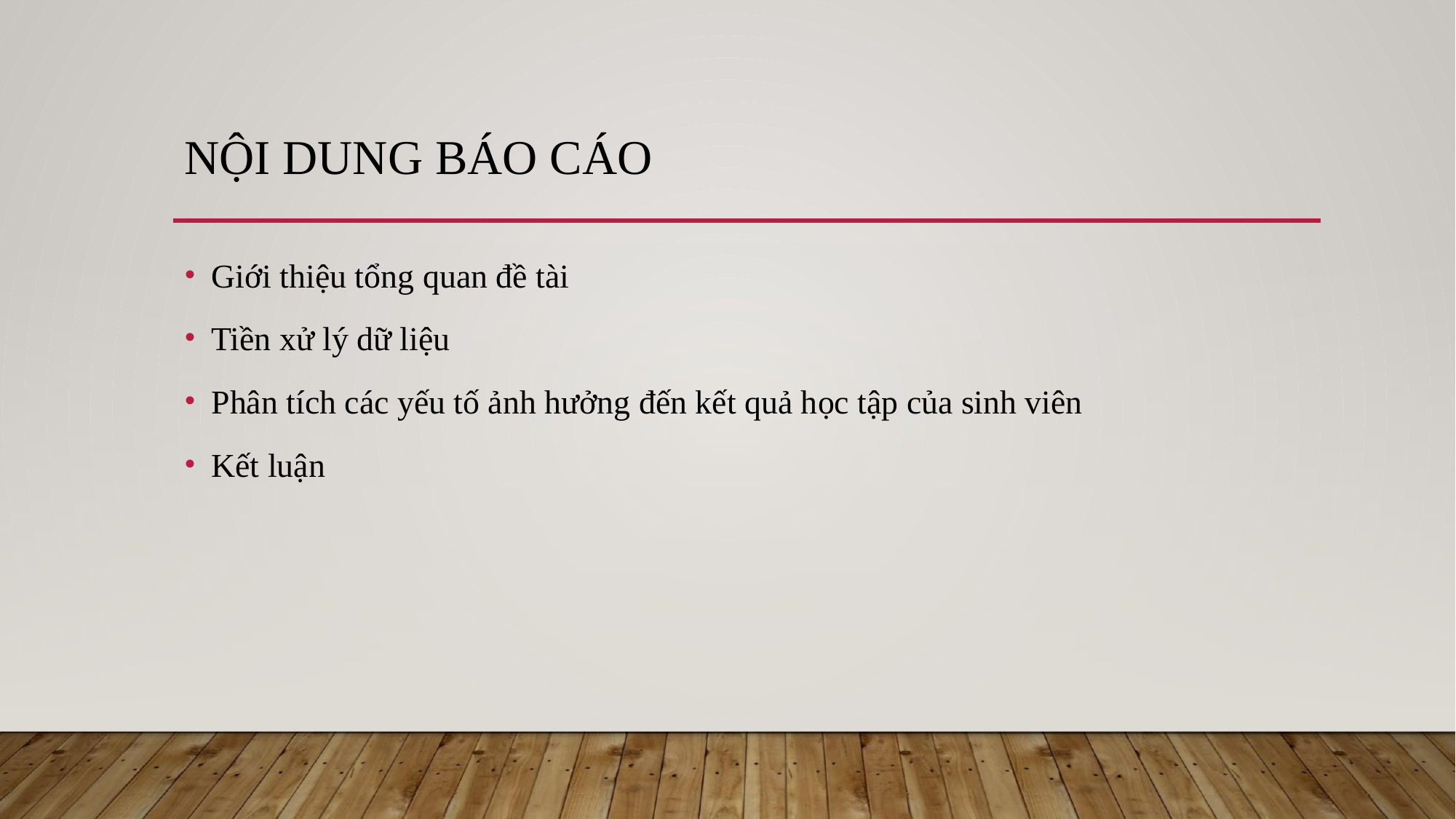

# NỘI DUNG BÁO CÁO
Giới thiệu tổng quan đề tài
Tiền xử lý dữ liệu
Phân tích các yếu tố ảnh hưởng đến kết quả học tập của sinh viên
Kết luận